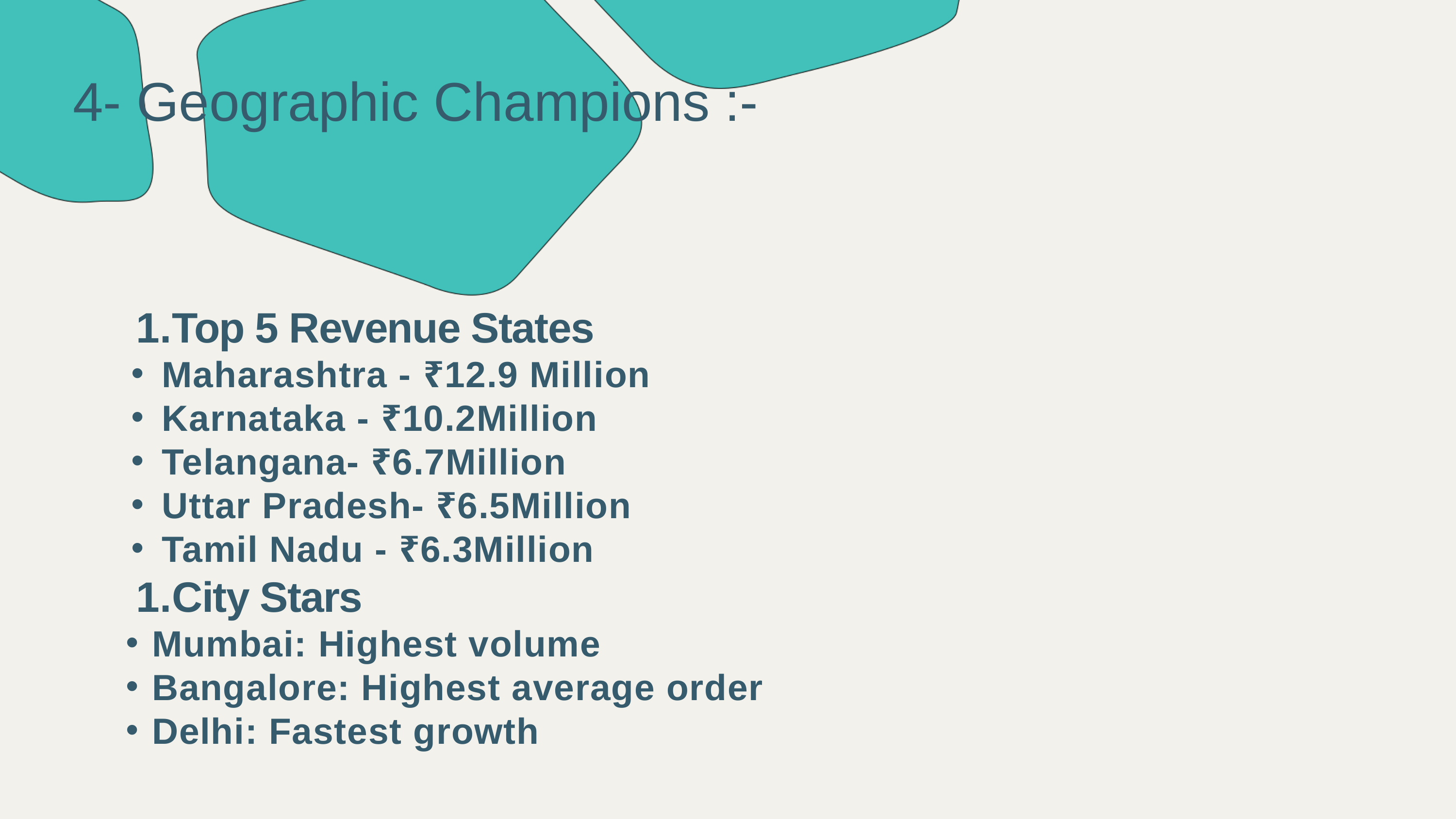

4- Geographic Champions :-

Top 5 Revenue States
Maharashtra - ₹12.9 Million
Karnataka - ₹10.2Million
Telangana- ₹6.7Million
Uttar Pradesh- ₹6.5Million
Tamil Nadu - ₹6.3Million
City Stars
Mumbai: Highest volume
Bangalore: Highest average order
Delhi: Fastest growth